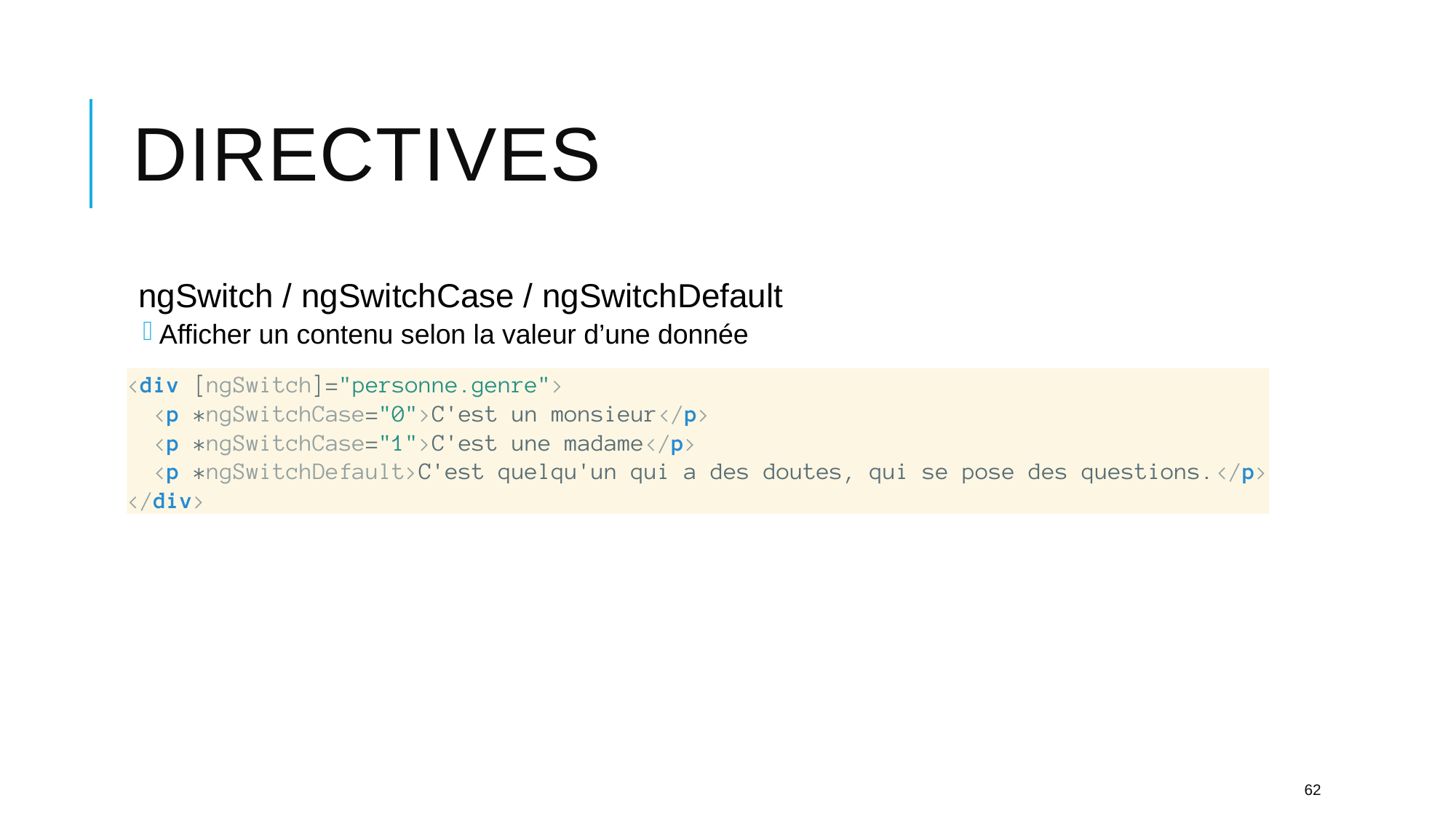

# Directives
ngSwitch / ngSwitchCase / ngSwitchDefault
Afficher un contenu selon la valeur d’une donnée

<div [ngSwitch]="personne.genre">
  <p *ngSwitchCase="0">C'est un monsieur</p>
  <p *ngSwitchCase="1">C'est une madame</p>
  <p *ngSwitchDefault>C'est quelqu'un qui a des doutes, qui se pose des questions.</p>
</div>
62